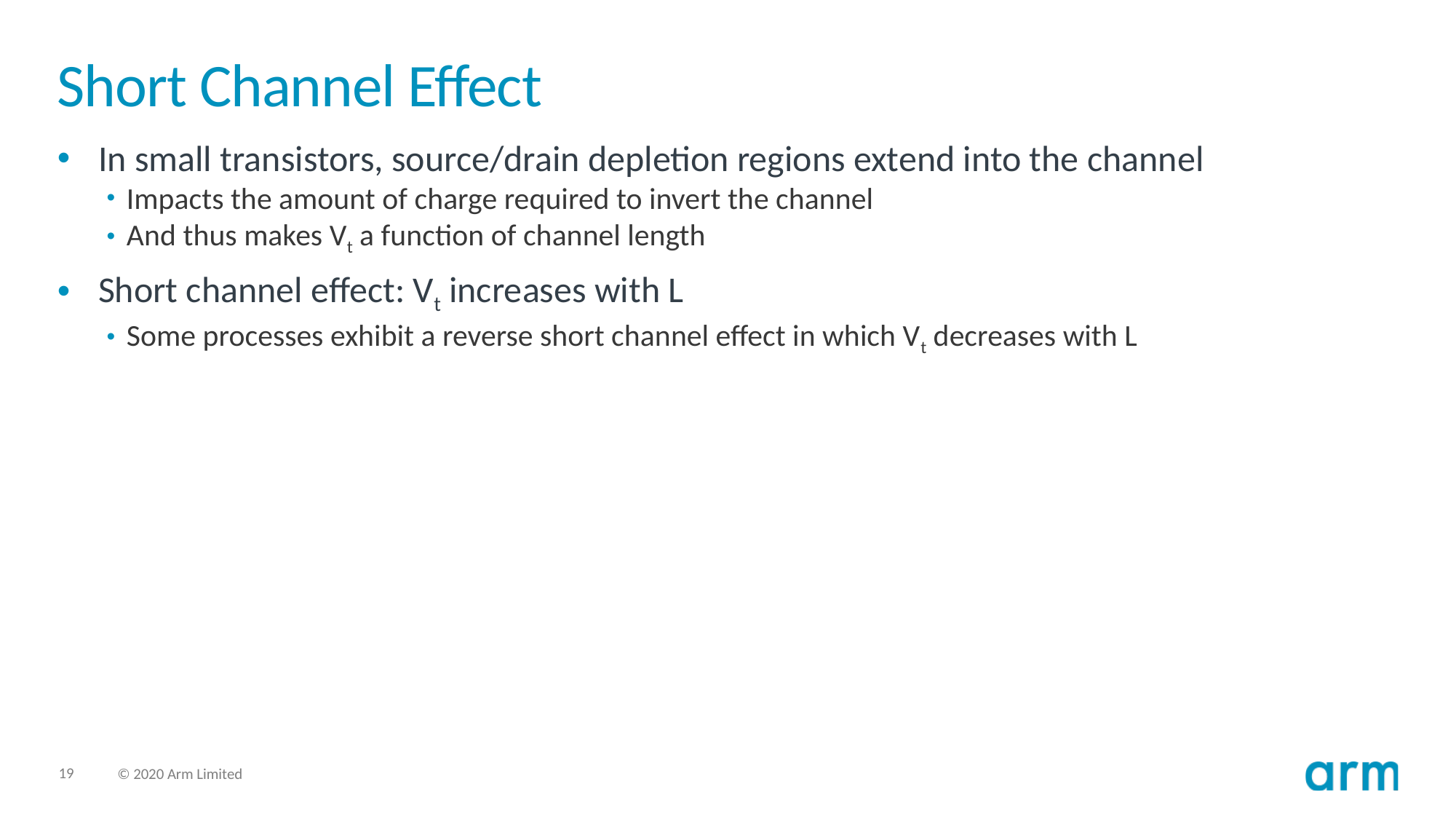

# Short Channel Effect
In small transistors, source/drain depletion regions extend into the channel
Impacts the amount of charge required to invert the channel
And thus makes Vt a function of channel length
Short channel effect: Vt increases with L
Some processes exhibit a reverse short channel effect in which Vt decreases with L